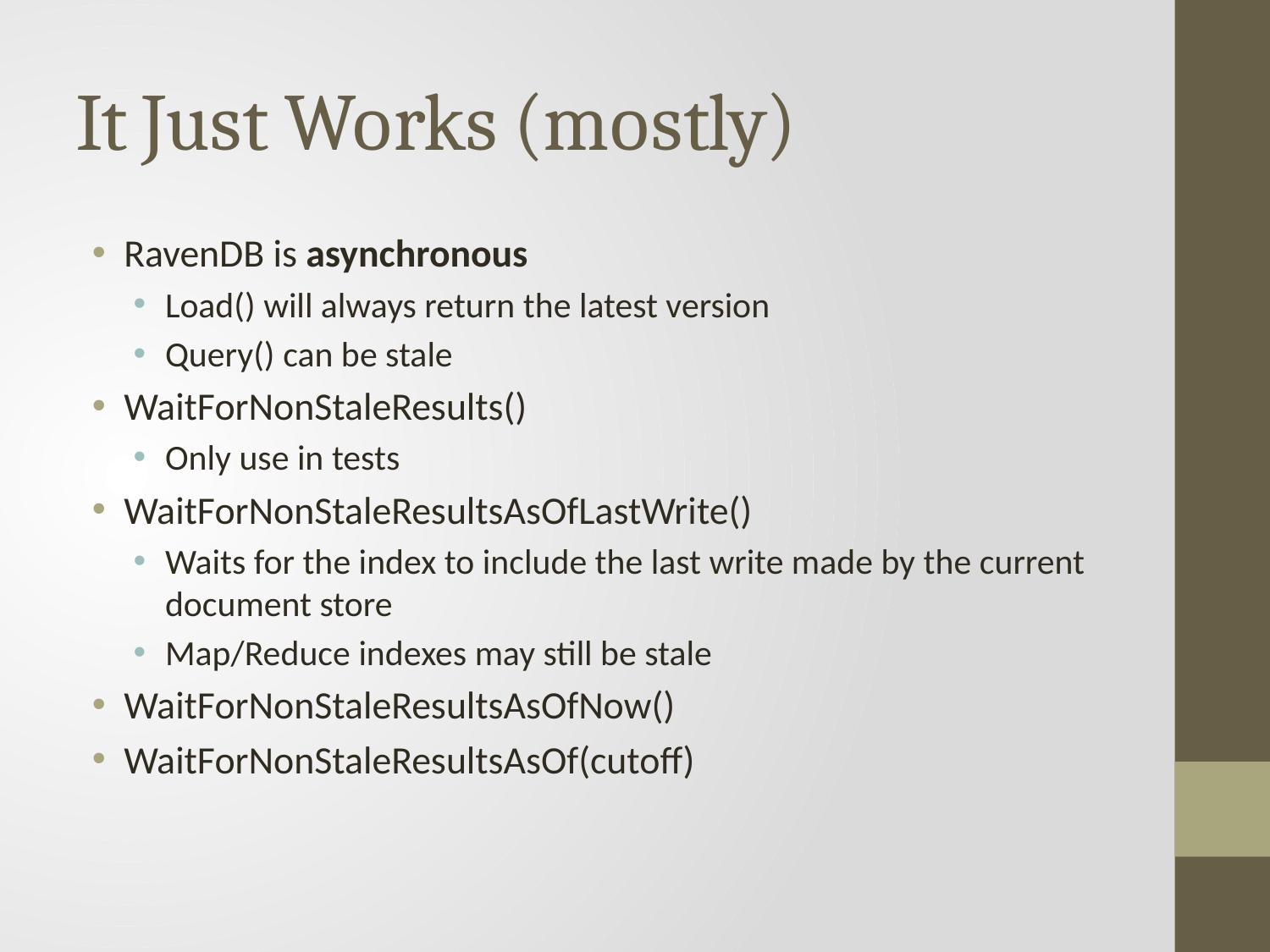

# It Just Works (mostly)
RavenDB is asynchronous
Load() will always return the latest version
Query() can be stale
WaitForNonStaleResults()
Only use in tests
WaitForNonStaleResultsAsOfLastWrite()
Waits for the index to include the last write made by the current document store
Map/Reduce indexes may still be stale
WaitForNonStaleResultsAsOfNow()
WaitForNonStaleResultsAsOf(cutoff)